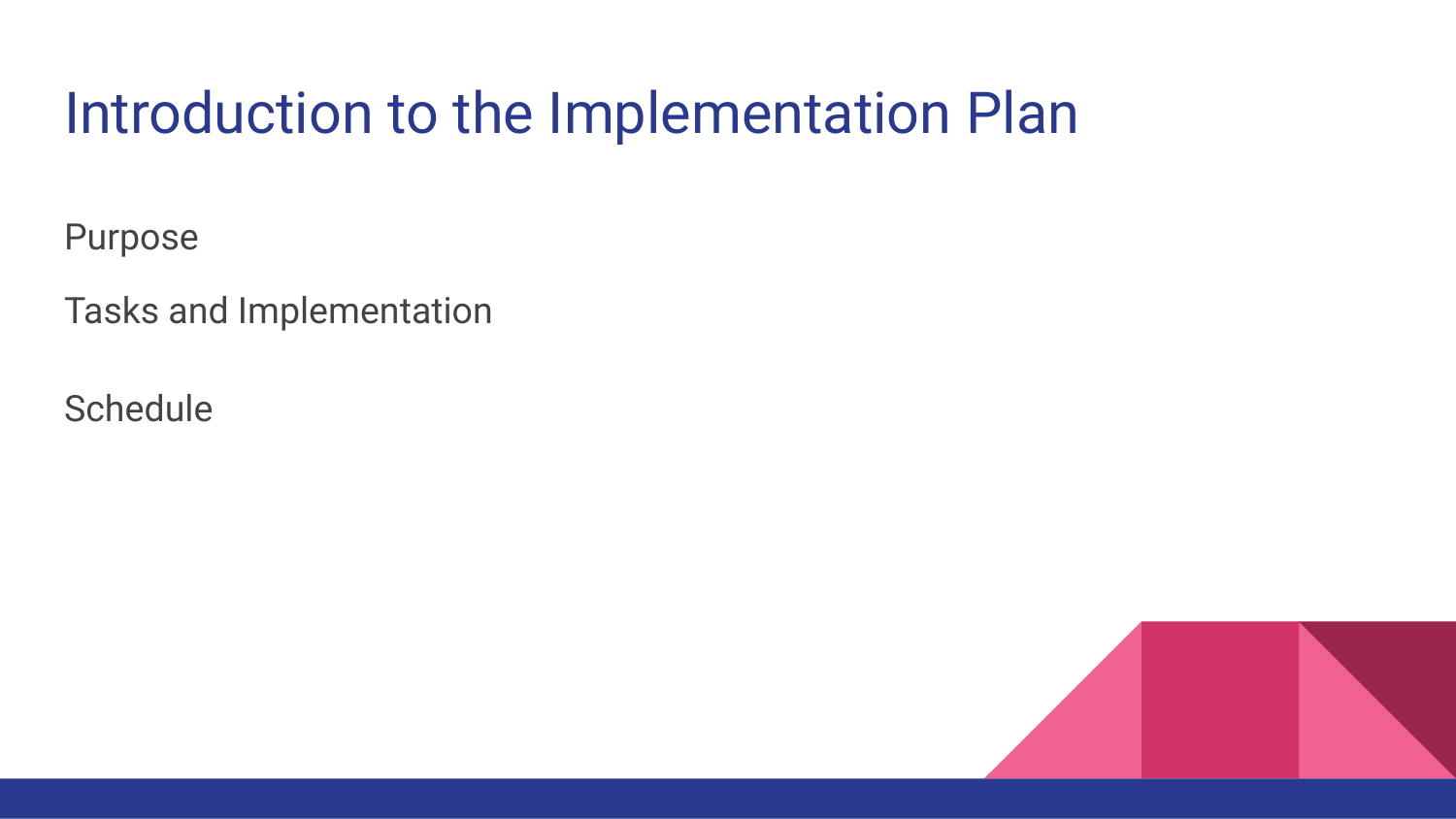

# Introduction to the Implementation Plan
Purpose
Tasks and Implementation
Schedule